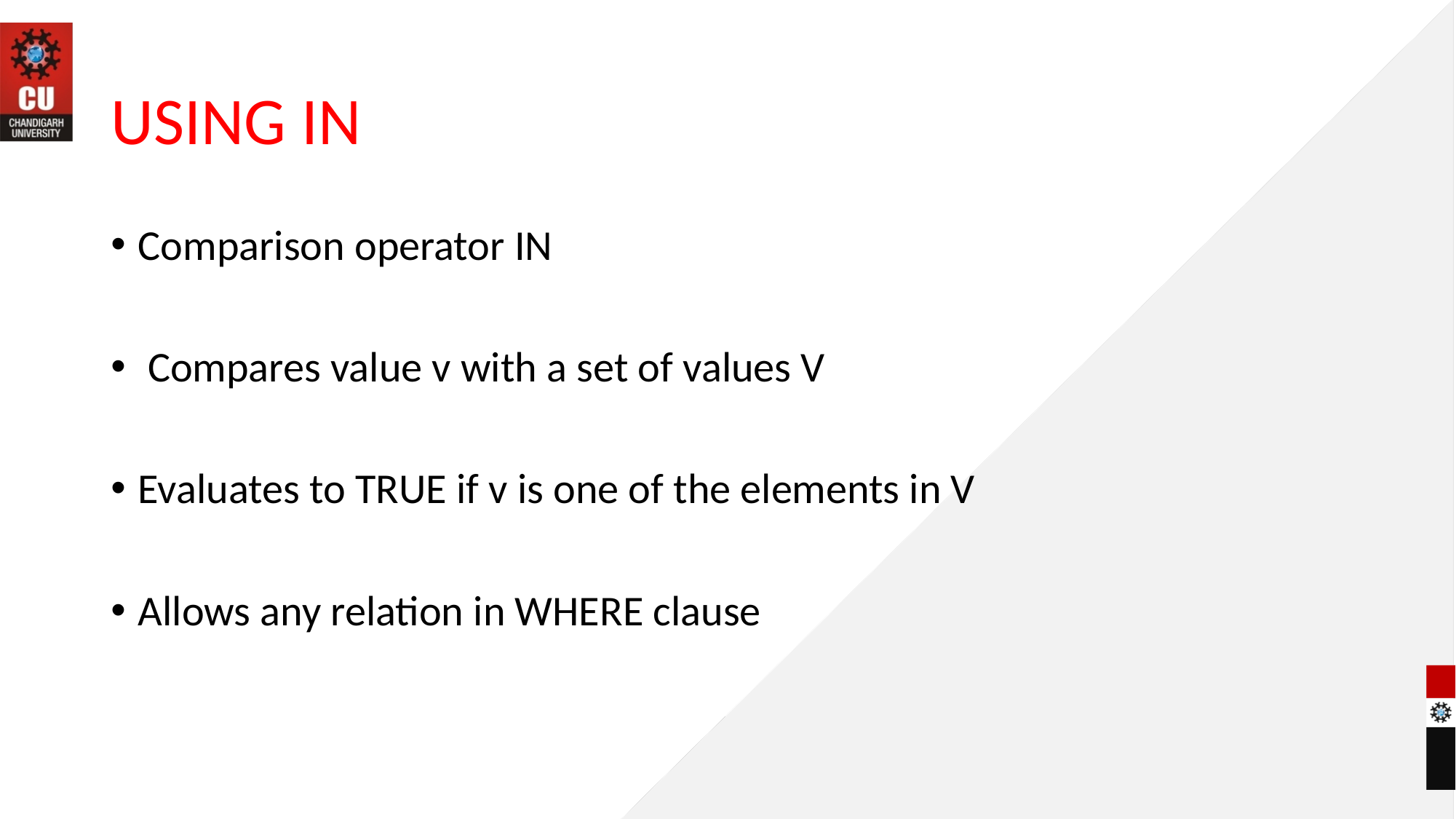

# USING IN
Comparison operator IN

 Compares value v with a set of values V

Evaluates to TRUE if v is one of the elements in V

Allows any relation in WHERE clause